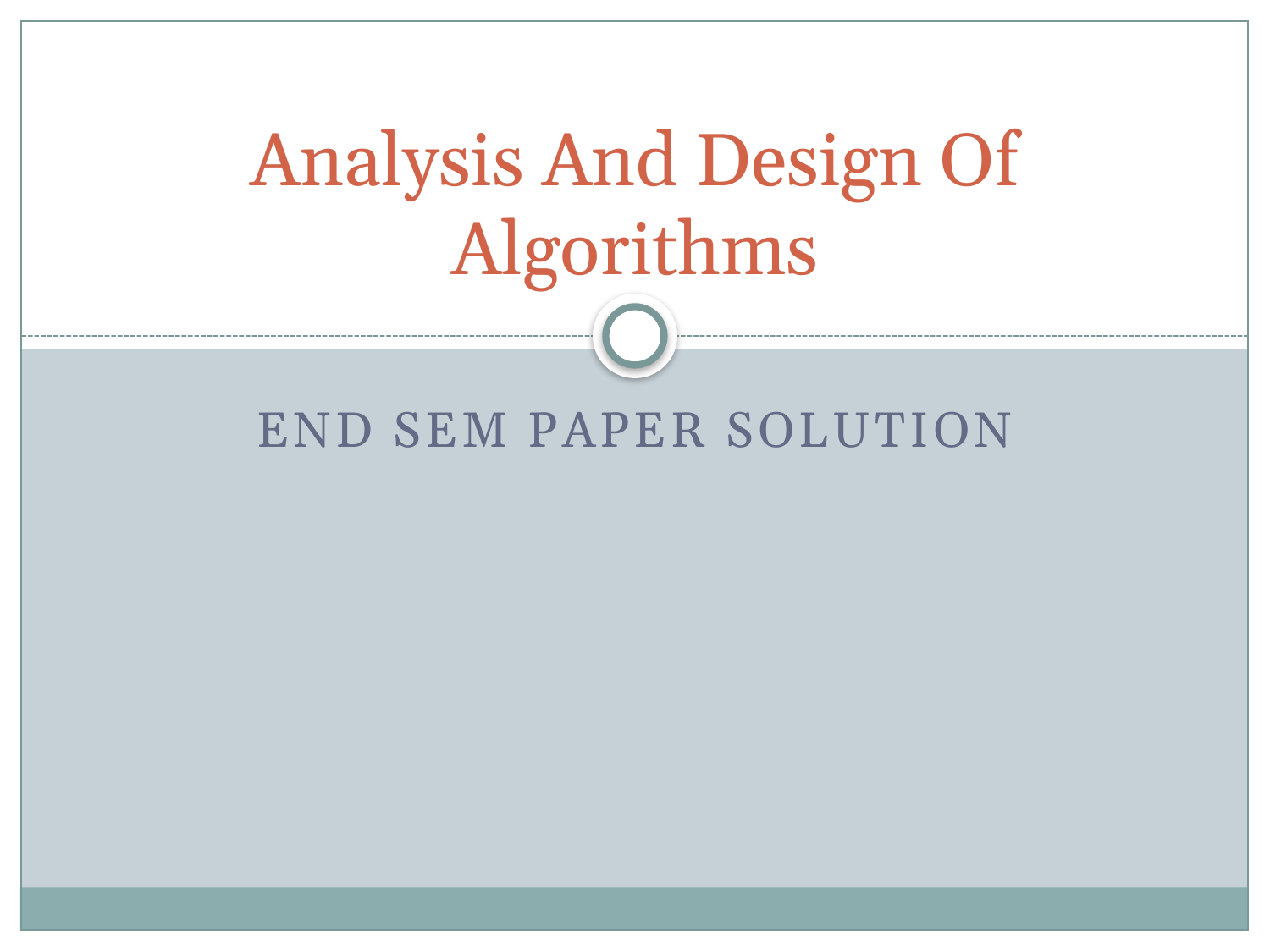

# Analysis And Design Of Algorithms
End Sem paper solution